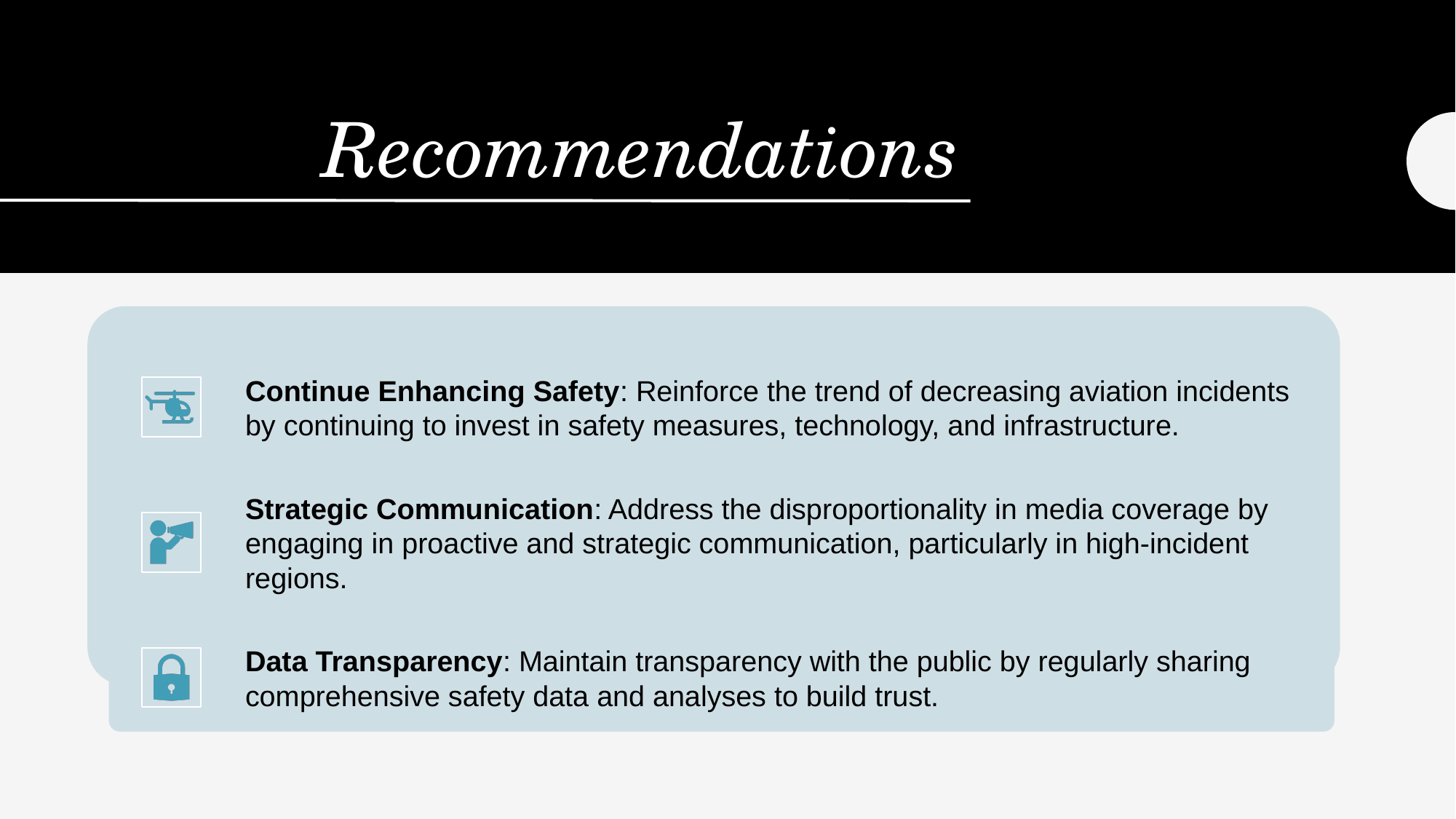

# Recommendations

Continue Enhancing Safety: Reinforce the trend of decreasing aviation incidents by continuing to invest in safety measures, technology, and infrastructure.
Strategic Communication: Address the disproportionality in media coverage by engaging in proactive and strategic communication, particularly in high-incident regions.
Data Transparency: Maintain transparency with the public by regularly sharing comprehensive safety data and analyses to build trust.